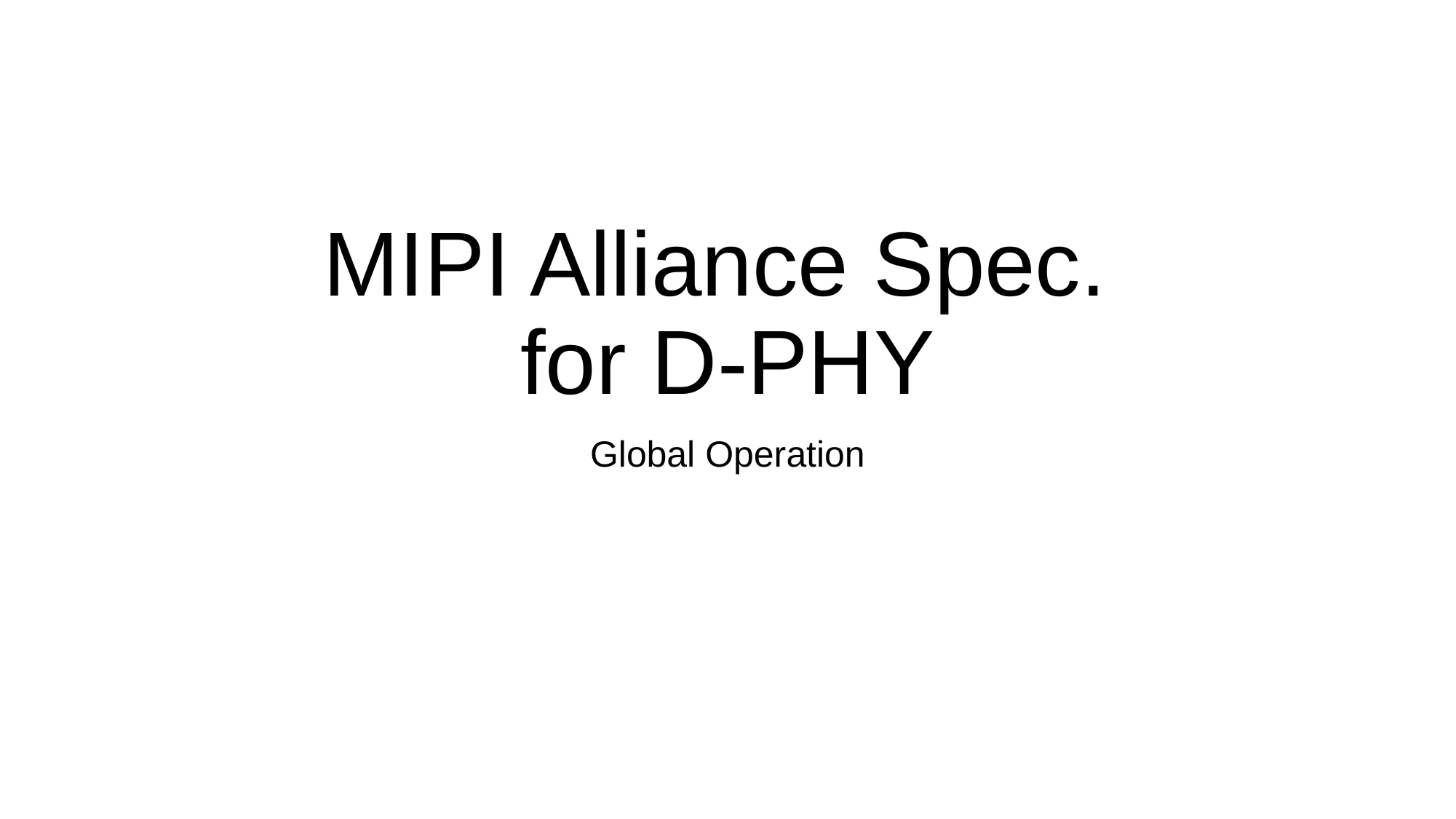

# MIPI Alliance Spec. for D-PHY
Global Operation